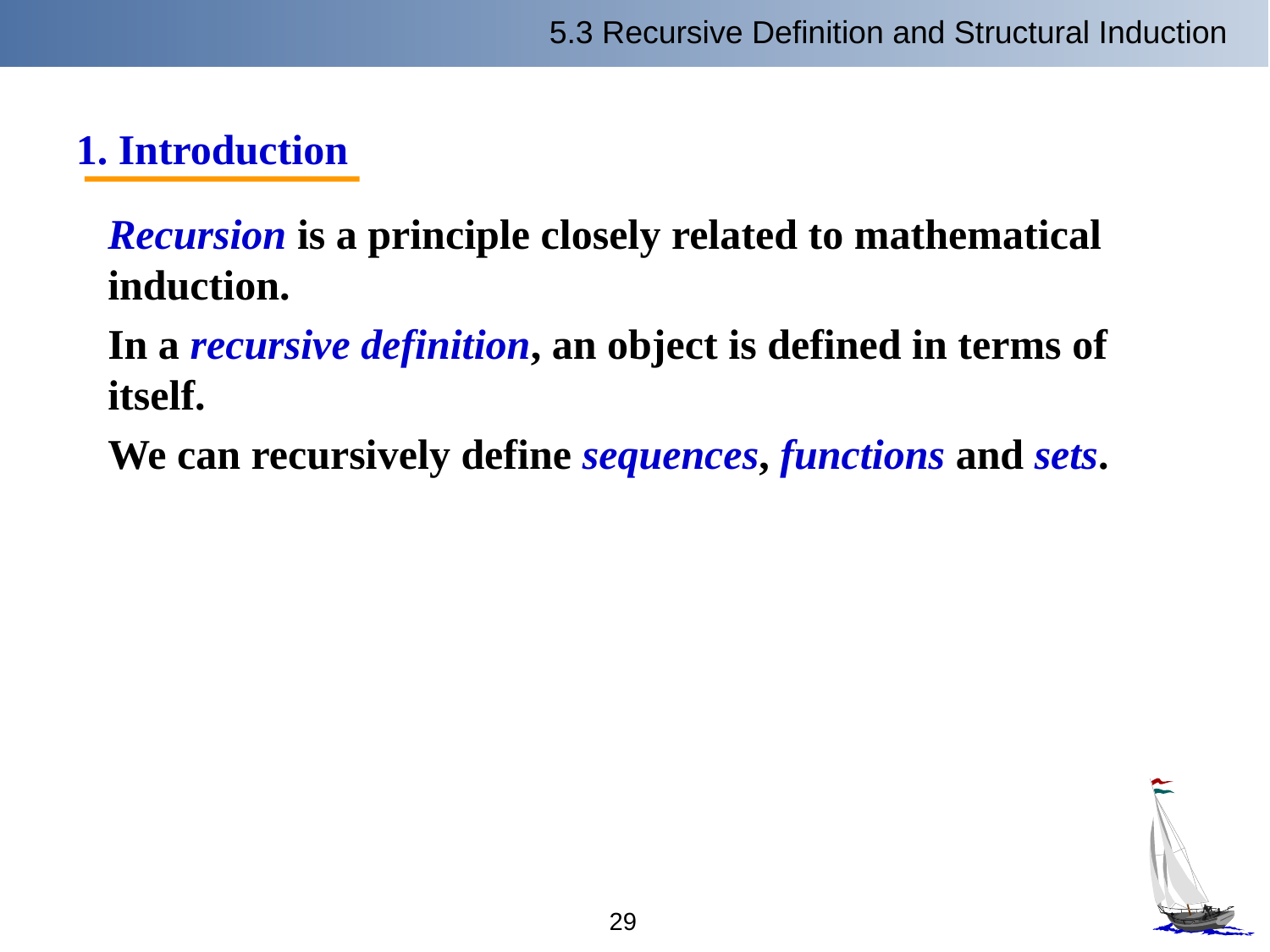

5.3 Recursive Definition and Structural Induction
1. Introduction

Recursion is a principle closely related to mathematical induction.
In a recursive definition, an object is defined in terms of itself.
We can recursively define sequences, functions and sets.
29